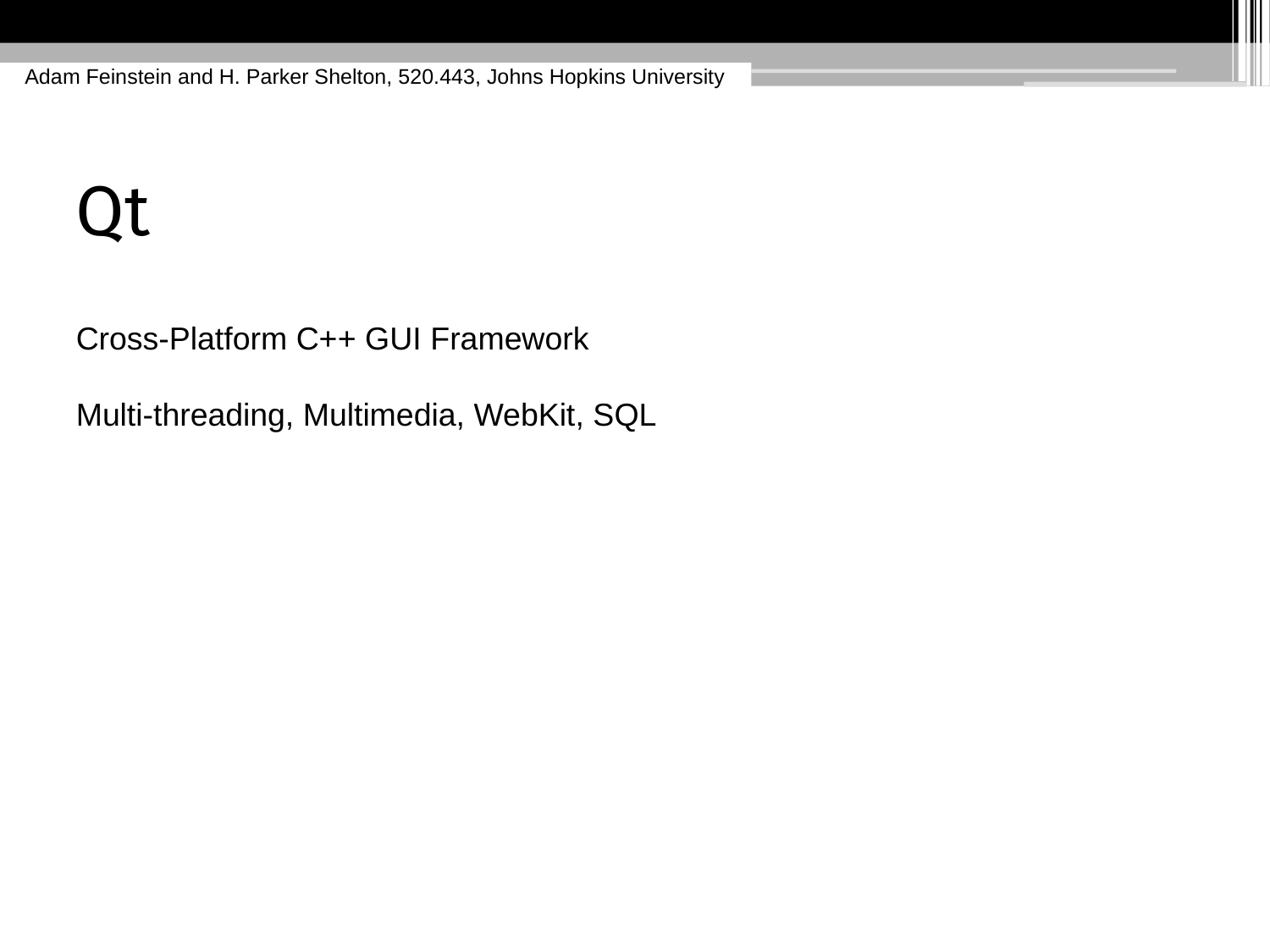

Adam Feinstein and H. Parker Shelton, 520.443, Johns Hopkins University
Qt
Cross-Platform C++ GUI Framework

Multi-threading, Multimedia, WebKit, SQL